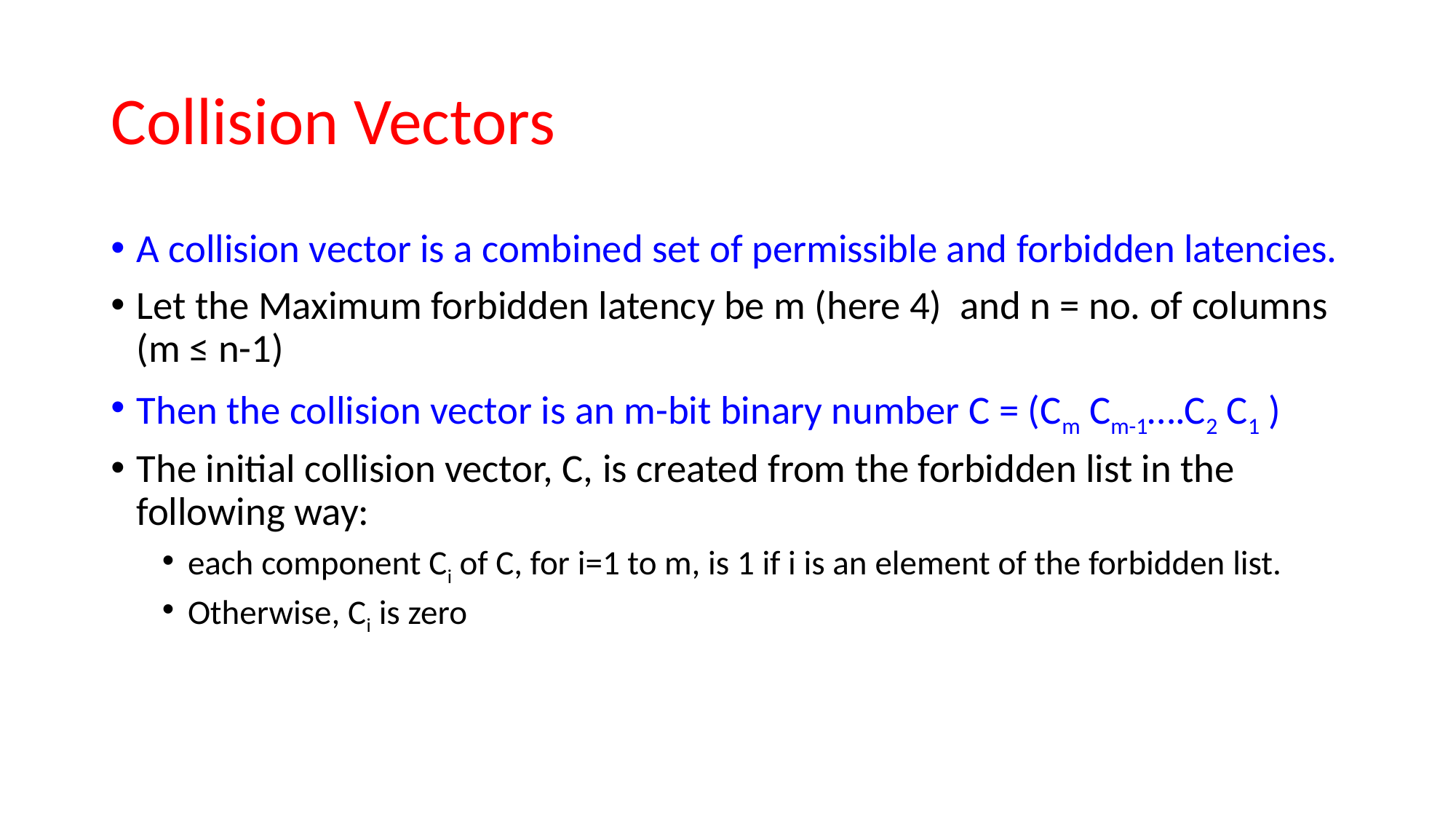

# Collision Vectors
A collision vector is a combined set of permissible and forbidden latencies.
Let the Maximum forbidden latency be m (here 4)  and n = no. of columns (m ≤ n-1)
Then the collision vector is an m-bit binary number C = (Cm Cm-1….C2 C1 )
The initial collision vector, C, is created from the forbidden list in the following way:
each component Ci of C, for i=1 to m, is 1 if i is an element of the forbidden list.
Otherwise, Ci is zero